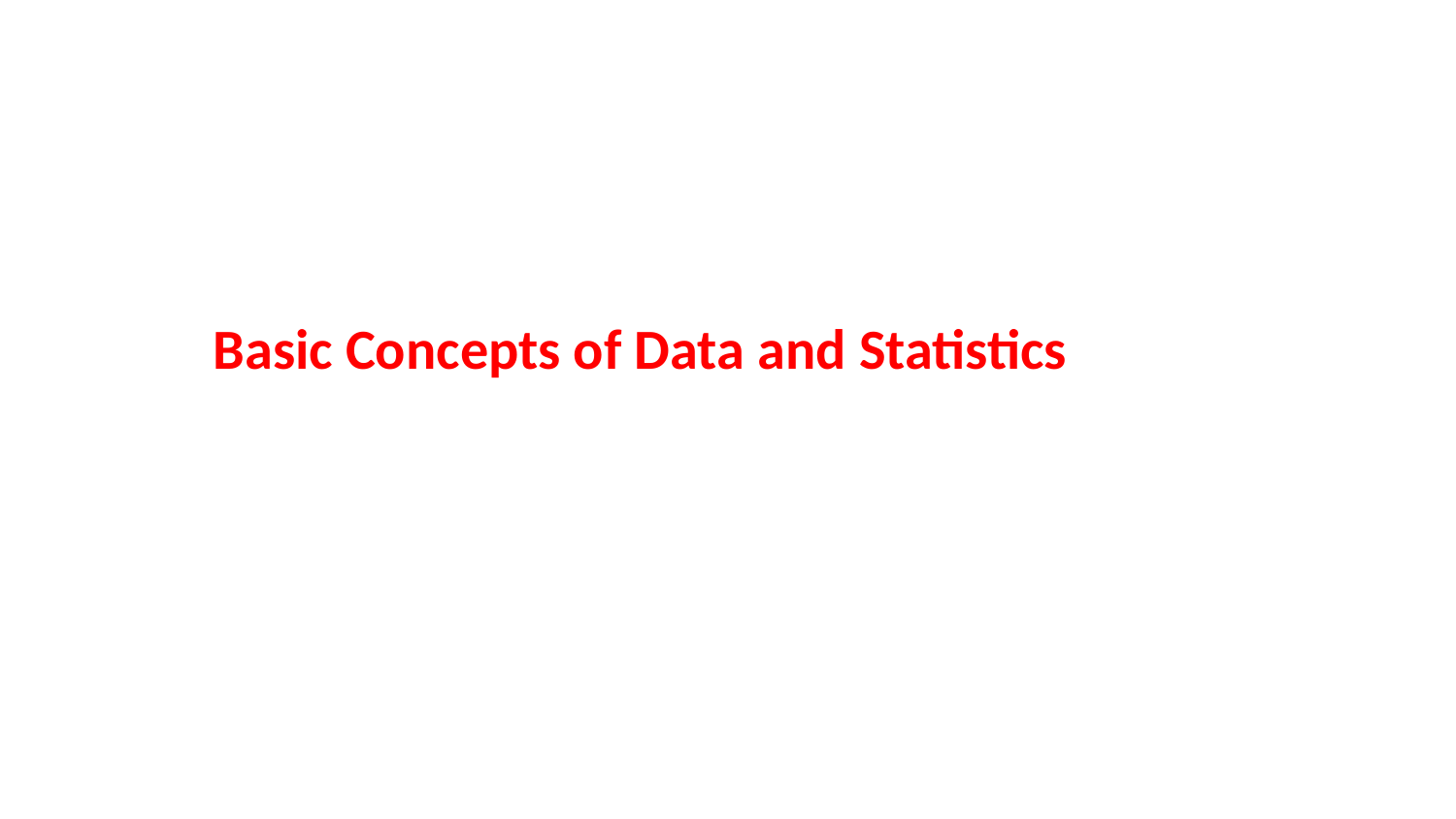

Basic Concepts of Data and Statistics
# Introduction to Biostatistics
1 - Basic Concepts of Data and Statistics